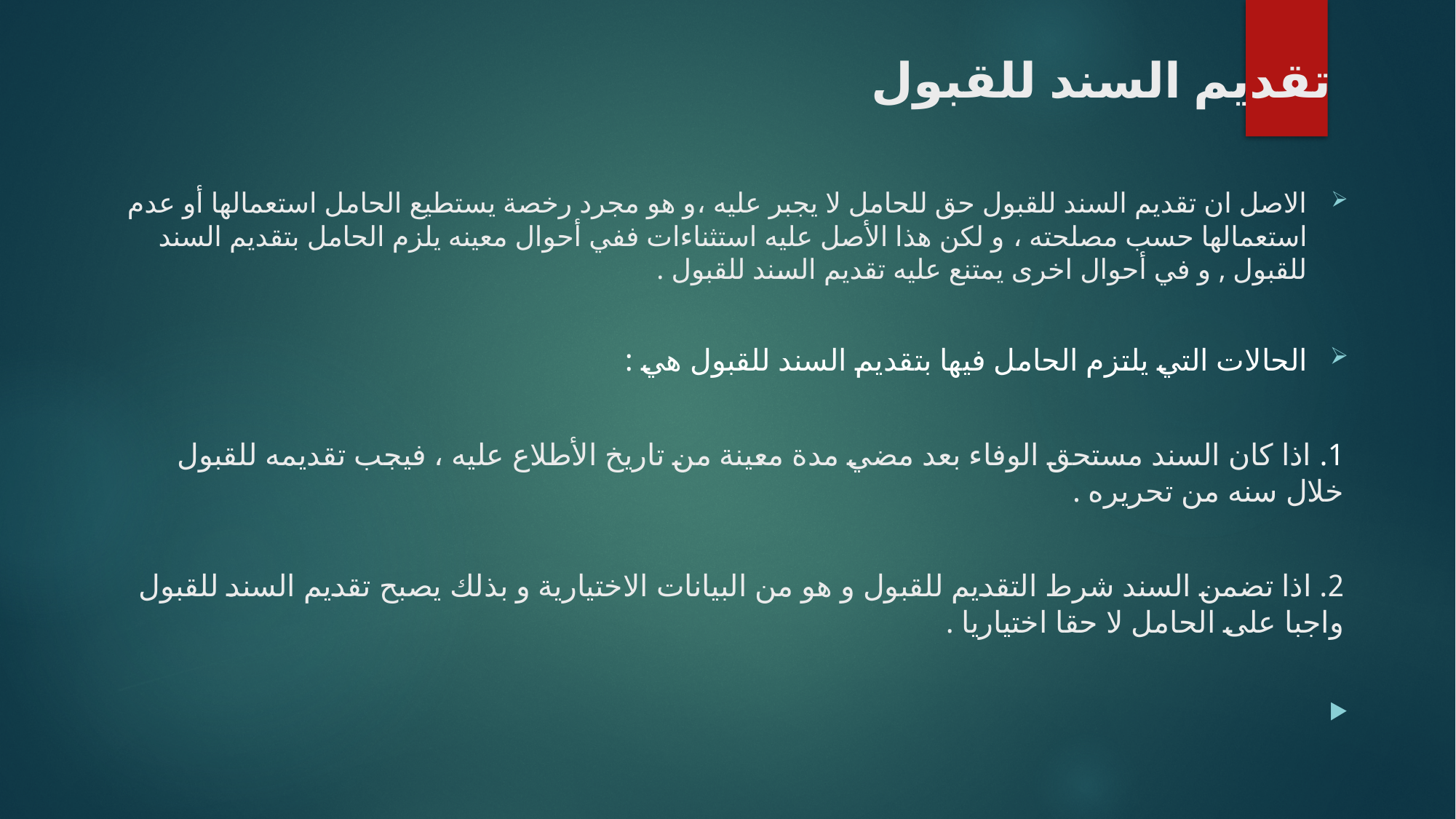

# تقديم السند للقبول
الاصل ان تقديم السند للقبول حق للحامل لا يجبر عليه ،و هو مجرد رخصة يستطيع الحامل استعمالها أو عدم استعمالها حسب مصلحته ، و لكن هذا الأصل عليه استثناءات ففي أحوال معينه يلزم الحامل بتقديم السند للقبول , و في أحوال اخرى يمتنع عليه تقديم السند للقبول .

الحالات التي يلتزم الحامل فيها بتقديم السند للقبول هي :

1. اذا كان السند مستحق الوفاء بعد مضي مدة معينة من تاريخ الأطلاع عليه ، فيجب تقديمه للقبول خلال سنه من تحريره .

2. اذا تضمن السند شرط التقديم للقبول و هو من البيانات الاختيارية و بذلك يصبح تقديم السند للقبول واجبا على الحامل لا حقا اختياريا .